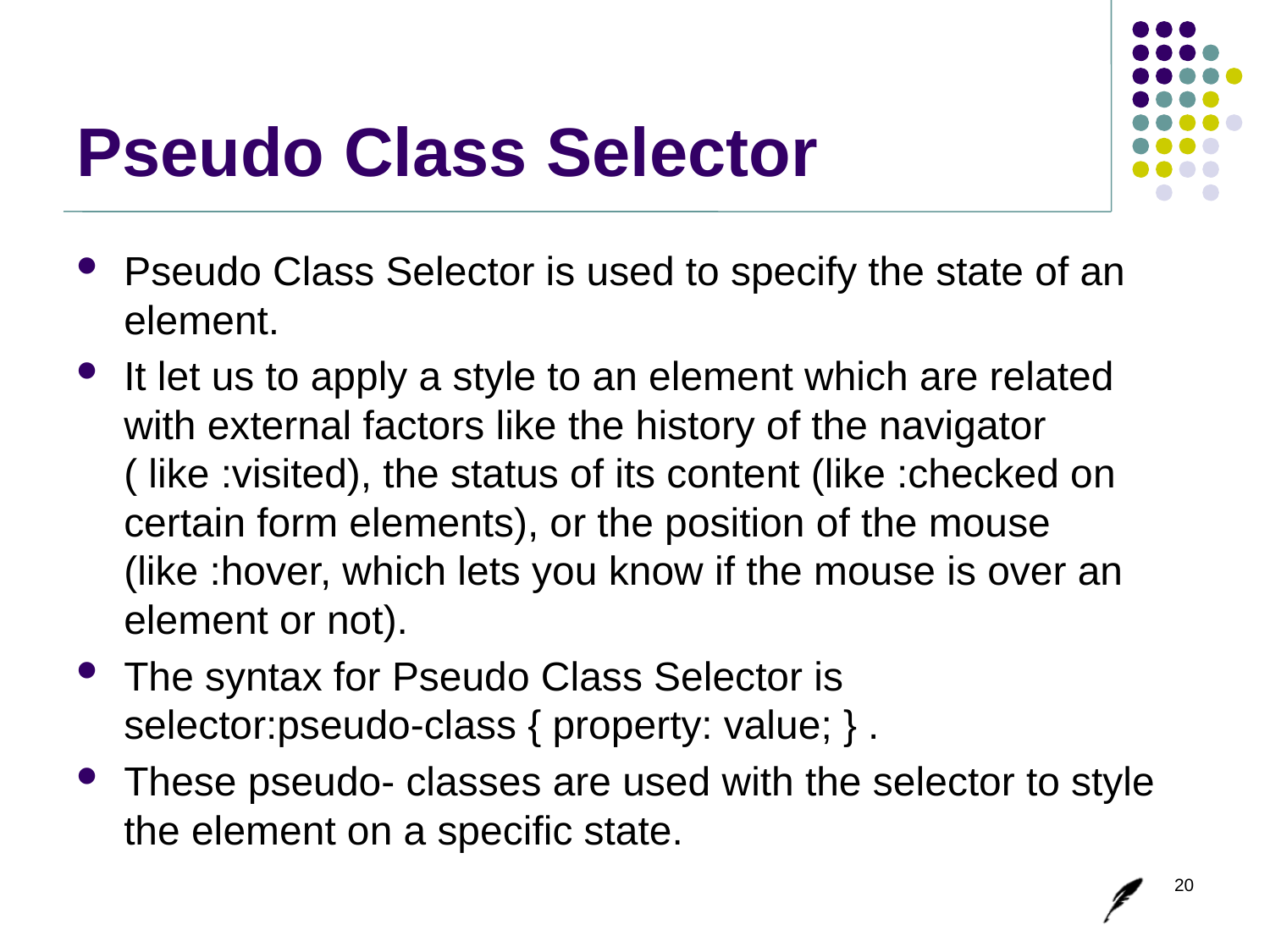

# Pseudo Class Selector
Pseudo Class Selector is used to specify the state of an element.
It let us to apply a style to an element which are related with external factors like the history of the navigator
( like :visited), the status of its content (like :checked on certain form elements), or the position of the mouse
(like :hover, which lets you know if the mouse is over an element or not).
The syntax for Pseudo Class Selector is
selector:pseudo-class { property: value; } .
These pseudo- classes are used with the selector to style the element on a specific state.

20